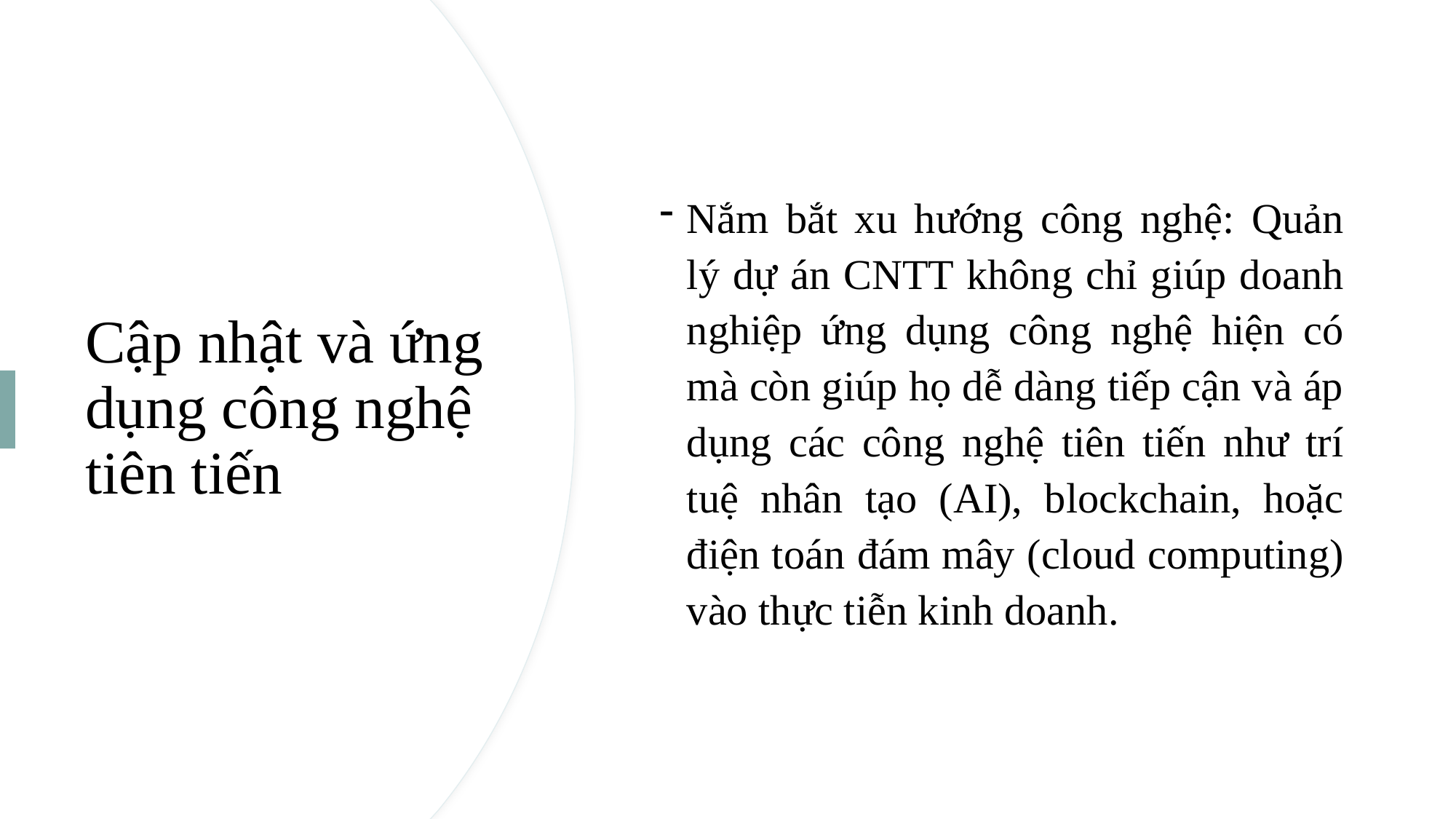

Nắm bắt xu hướng công nghệ: Quản lý dự án CNTT không chỉ giúp doanh nghiệp ứng dụng công nghệ hiện có mà còn giúp họ dễ dàng tiếp cận và áp dụng các công nghệ tiên tiến như trí tuệ nhân tạo (AI), blockchain, hoặc điện toán đám mây (cloud computing) vào thực tiễn kinh doanh.
# Cập nhật và ứng dụng công nghệ tiên tiến